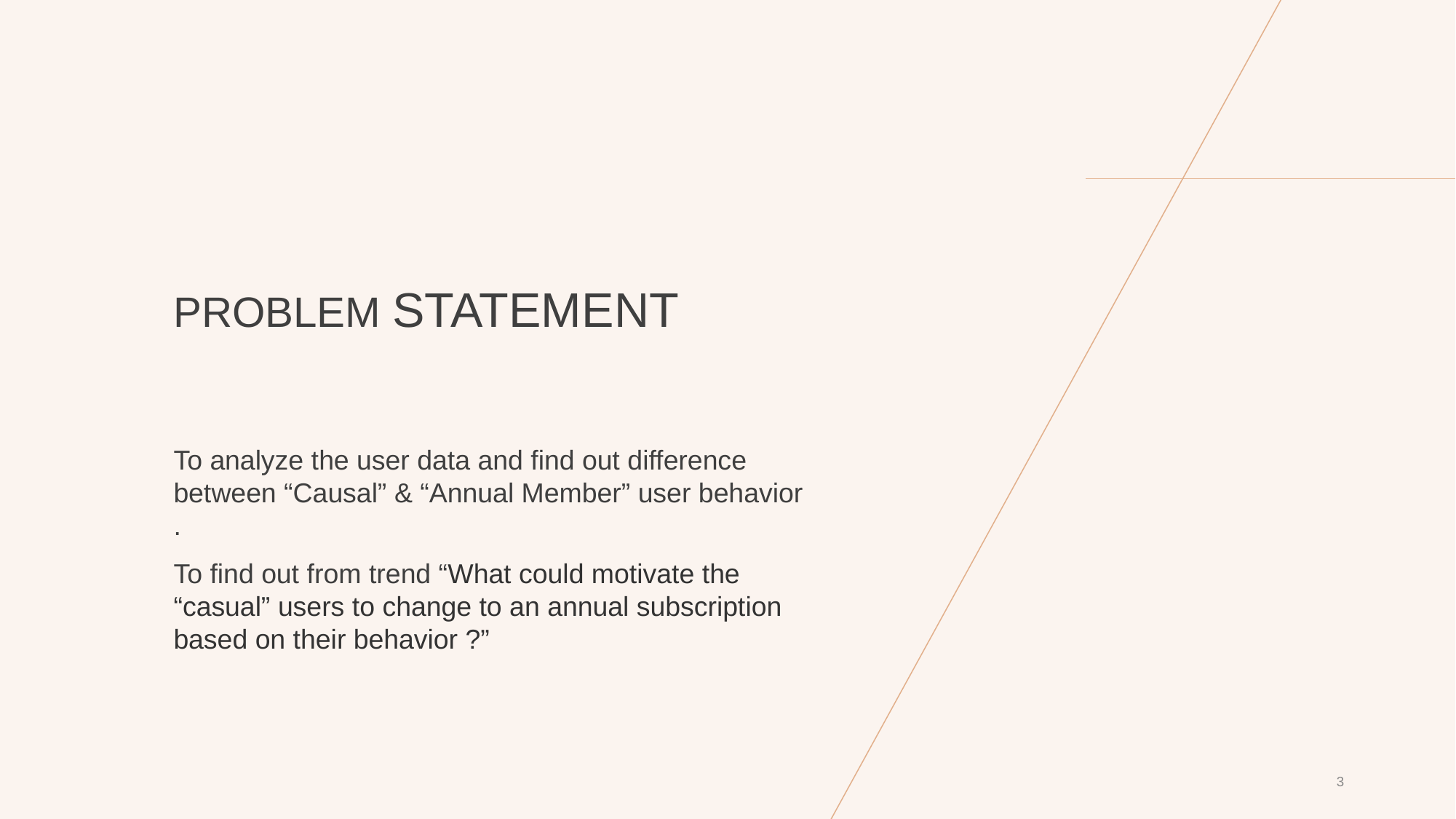

# PROBLEM STATEMENT
To analyze the user data and find out difference between “Causal” & “Annual Member” user behavior .
To find out from trend “What could motivate the “casual” users to change to an annual subscription based on their behavior ?”
3